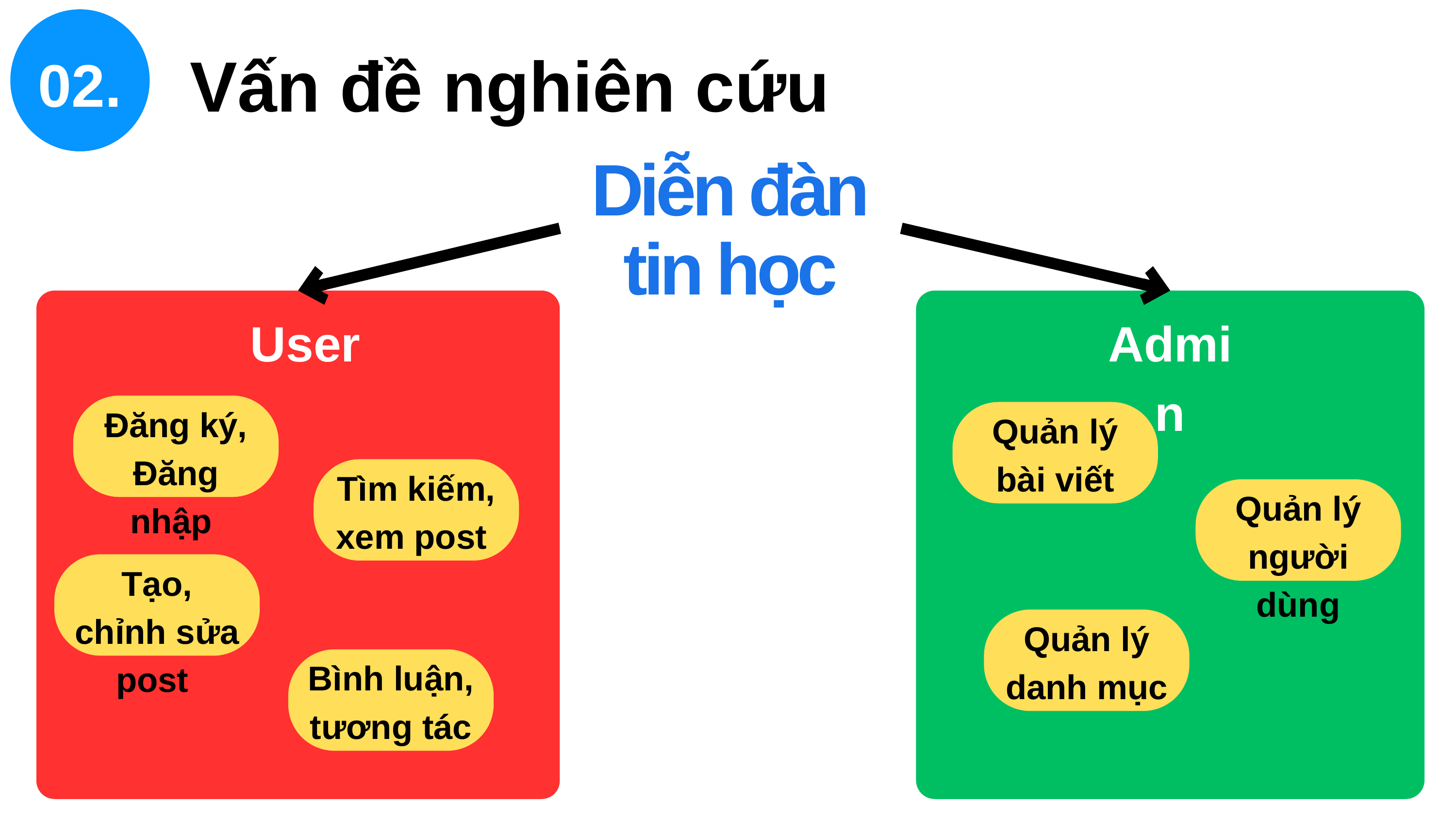

Vấn đề nghiên cứu
02.
Diễn đàn
tin học

User
Admin

Đăng ký, Đăng nhập

Quản lý bài viết

Tìm kiếm, xem post

Quản lý người dùng

Tạo, chỉnh sửa post

Quản lý danh mục

Bình luận, tương tác